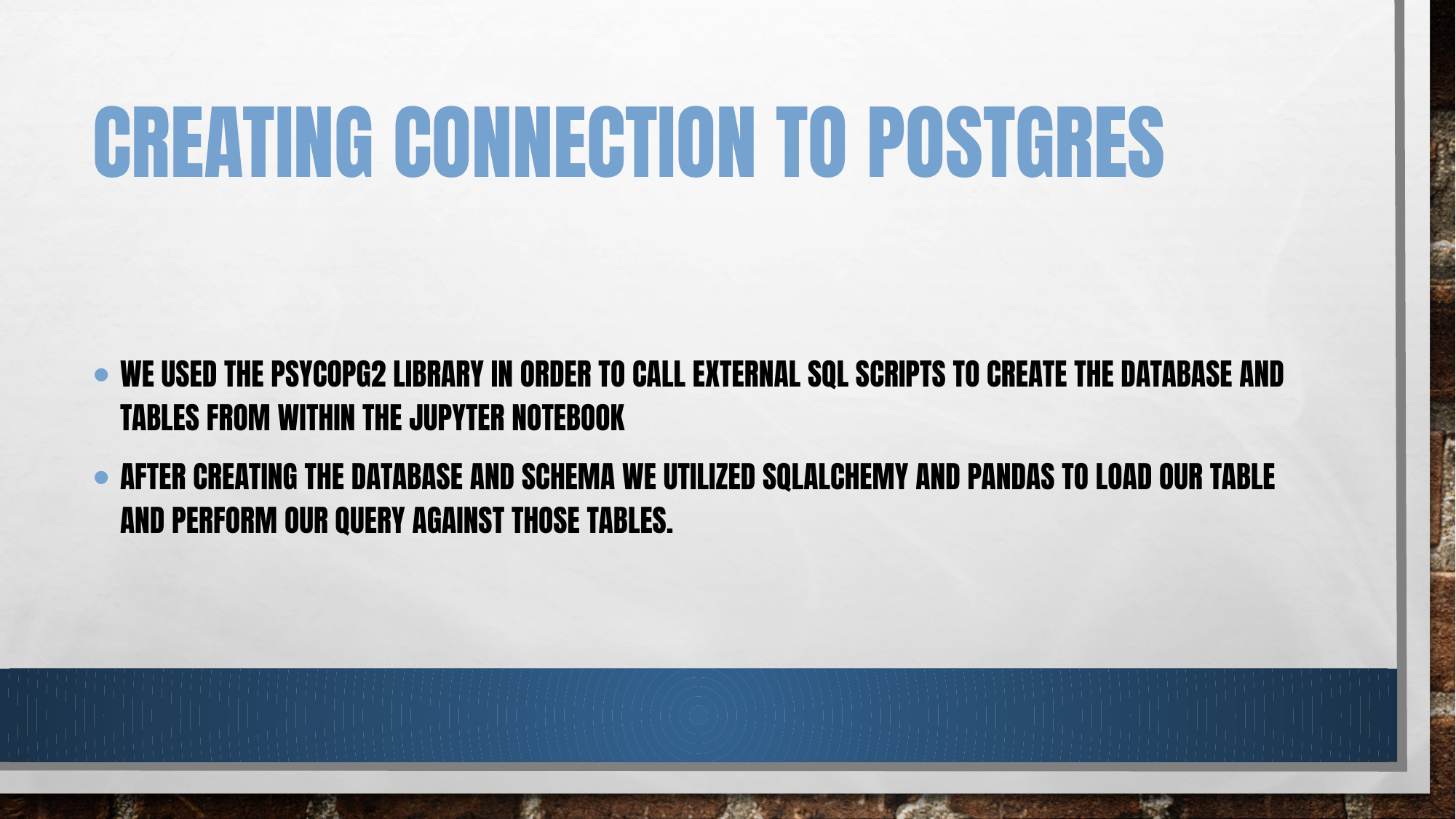

# Creating connection to postgres
We used the psycopg2 library in order to call external SQL Scripts to create the Database and tables from within the Jupyter notebook
After creating the database and schema we utilized sqlalchemy and pandas to load our table and perform our query against those tables.